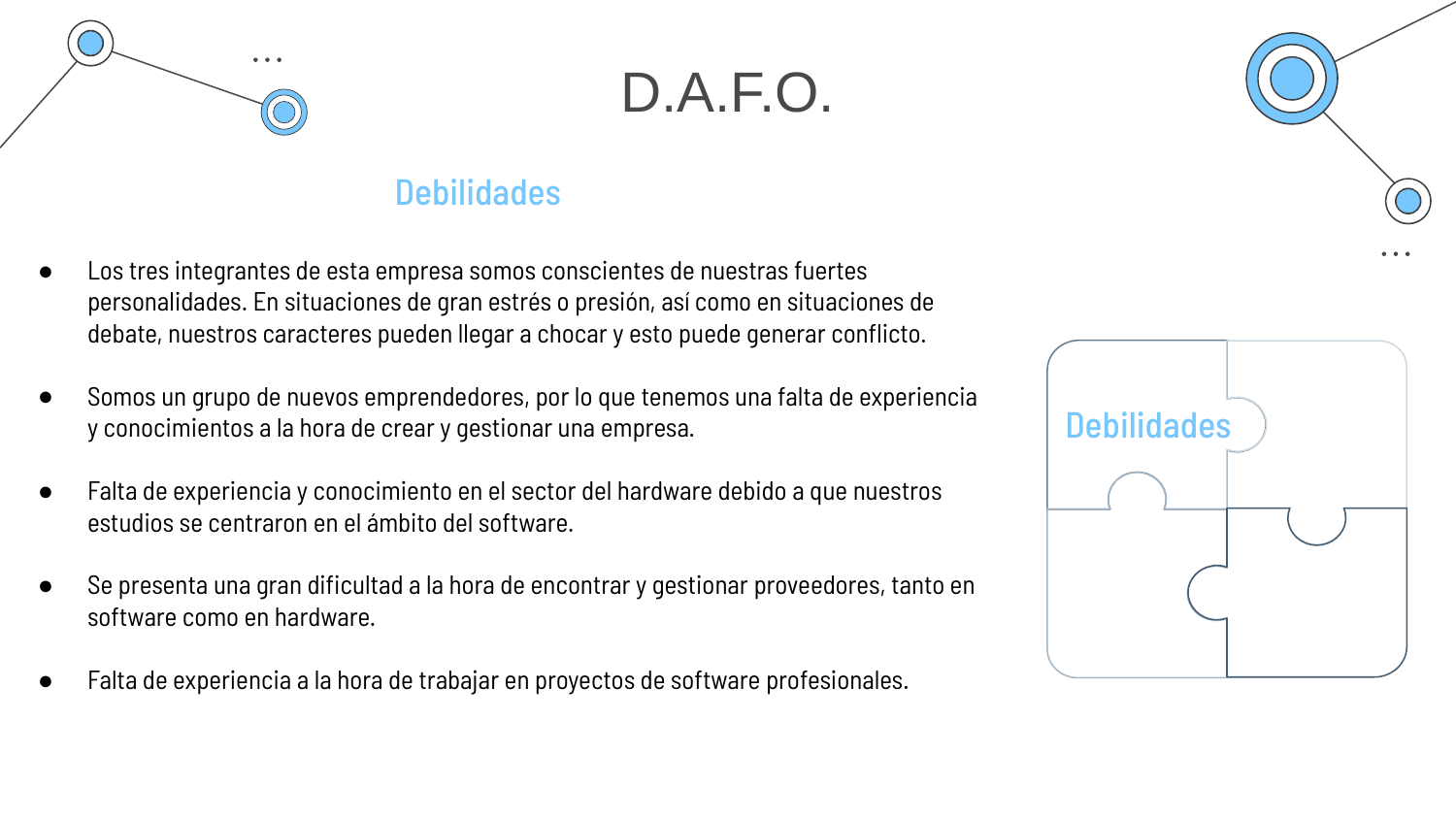

# D.A.F.O.
Debilidades
Los tres integrantes de esta empresa somos conscientes de nuestras fuertes personalidades. En situaciones de gran estrés o presión, así como en situaciones de debate, nuestros caracteres pueden llegar a chocar y esto puede generar conflicto.

Somos un grupo de nuevos emprendedores, por lo que tenemos una falta de experiencia y conocimientos a la hora de crear y gestionar una empresa.

Falta de experiencia y conocimiento en el sector del hardware debido a que nuestros estudios se centraron en el ámbito del software.

Se presenta una gran dificultad a la hora de encontrar y gestionar proveedores, tanto en software como en hardware.

Falta de experiencia a la hora de trabajar en proyectos de software profesionales.

Debilidades